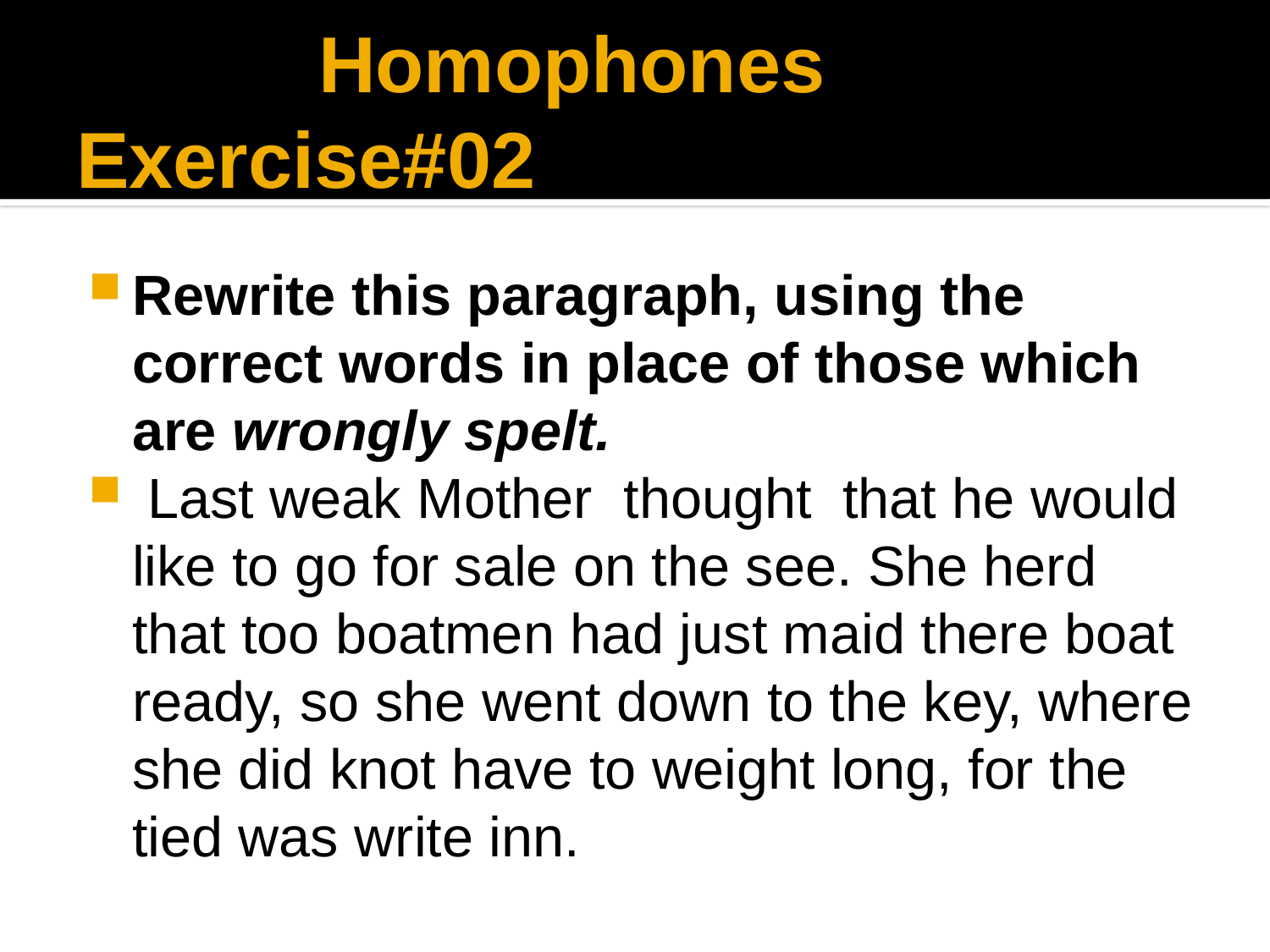

# Homophones Exercise#02
Rewrite this paragraph, using the correct words in place of those which are wrongly spelt.
 Last weak Mother  thought  that he would like to go for sale on the see. She herd that too boatmen had just maid there boat ready, so she went down to the key, where she did knot have to weight long, for the tied was write inn.